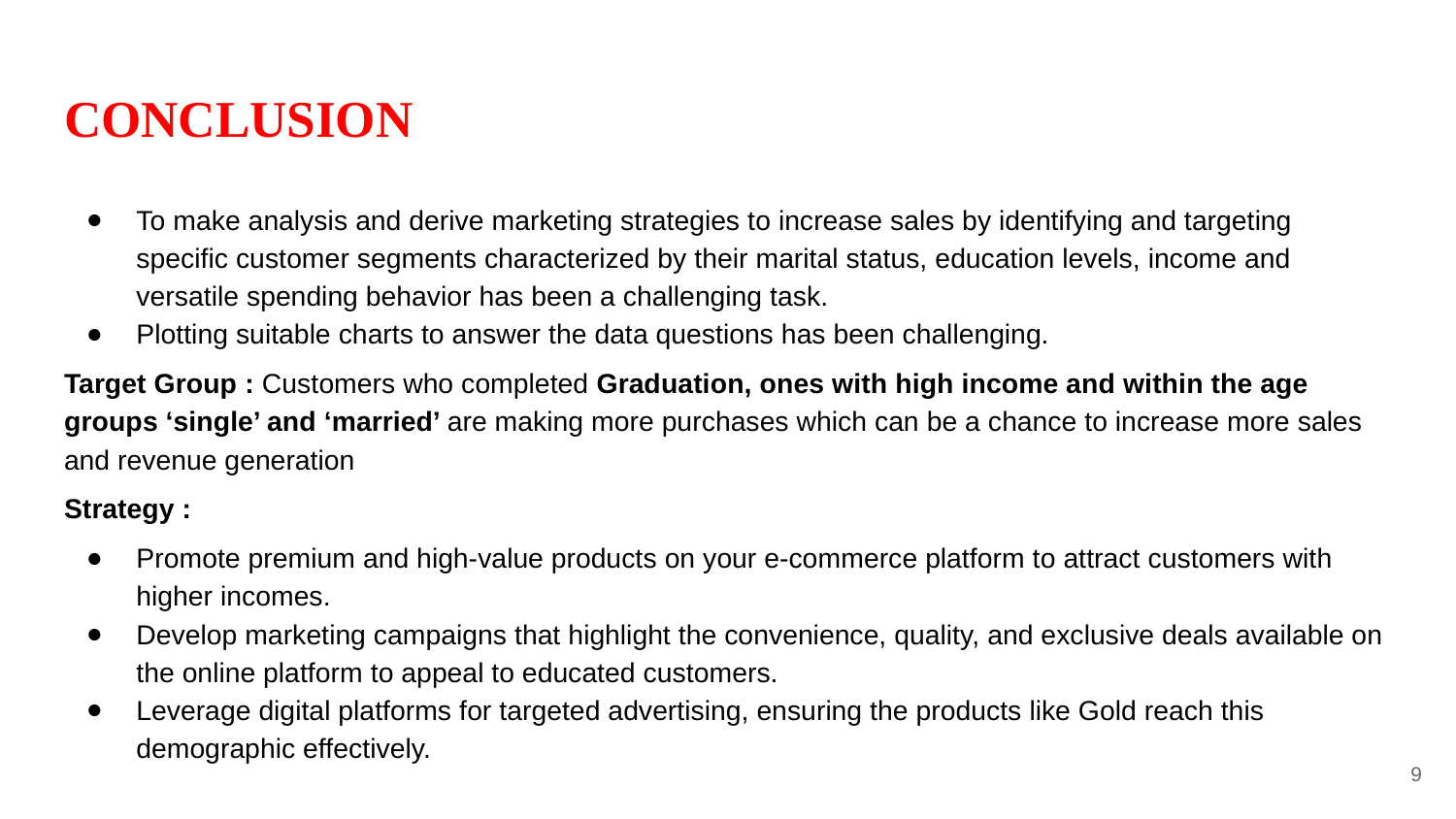

# CONCLUSION
To make analysis and derive marketing strategies to increase sales by identifying and targeting specific customer segments characterized by their marital status, education levels, income and versatile spending behavior has been a challenging task.
Plotting suitable charts to answer the data questions has been challenging.
Target Group : Customers who completed Graduation, ones with high income and within the age groups ‘single’ and ‘married’ are making more purchases which can be a chance to increase more sales and revenue generation
Strategy :
Promote premium and high-value products on your e-commerce platform to attract customers with higher incomes.
Develop marketing campaigns that highlight the convenience, quality, and exclusive deals available on the online platform to appeal to educated customers.
Leverage digital platforms for targeted advertising, ensuring the products like Gold reach this demographic effectively.

9